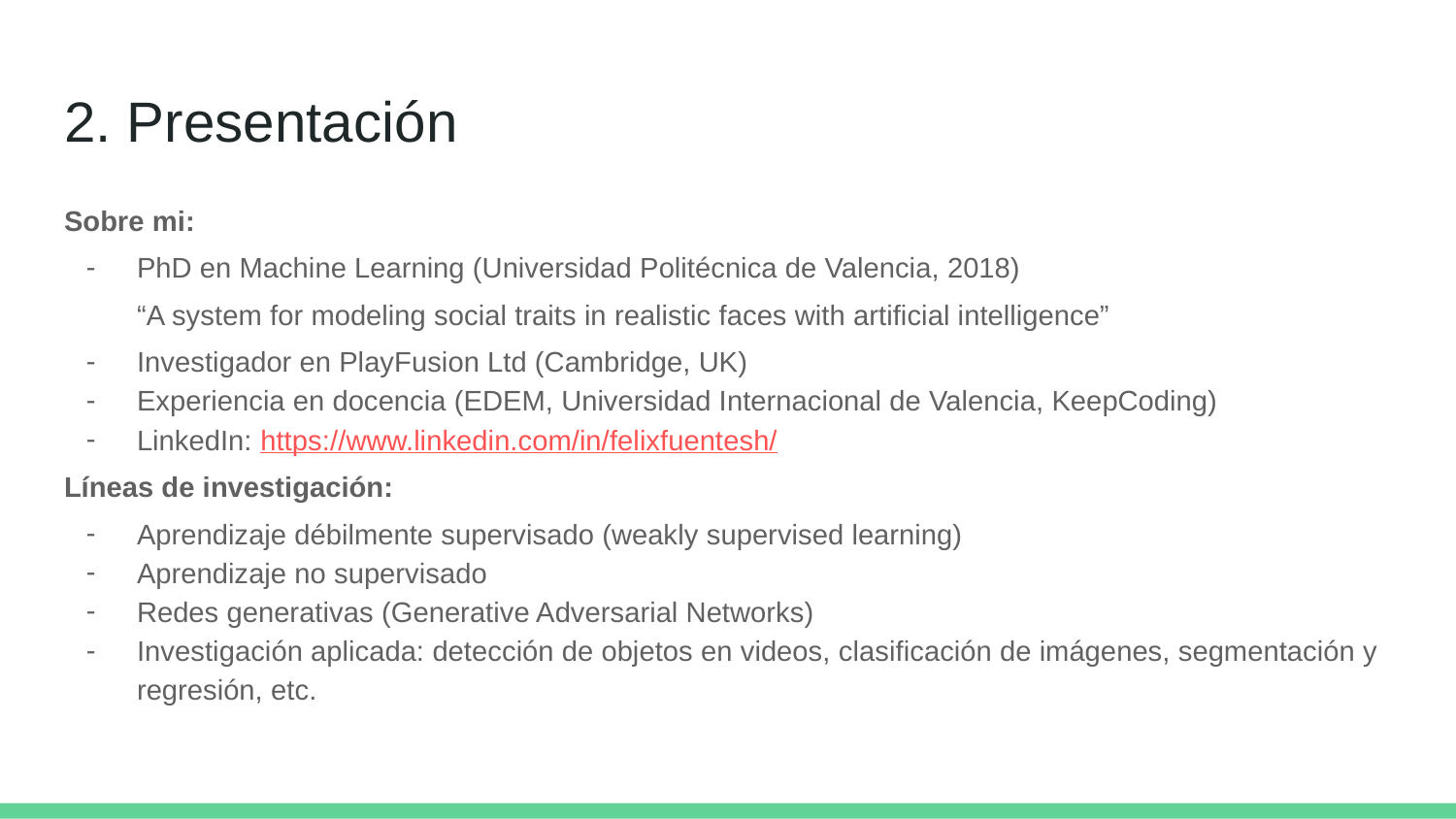

# 2. Presentación
Sobre mi:
PhD en Machine Learning (Universidad Politécnica de Valencia, 2018)
“A system for modeling social traits in realistic faces with artificial intelligence”
Investigador en PlayFusion Ltd (Cambridge, UK)
Experiencia en docencia (EDEM, Universidad Internacional de Valencia, KeepCoding)
LinkedIn: https://www.linkedin.com/in/felixfuentesh/
Líneas de investigación:
Aprendizaje débilmente supervisado (weakly supervised learning)
Aprendizaje no supervisado
Redes generativas (Generative Adversarial Networks)
Investigación aplicada: detección de objetos en videos, clasificación de imágenes, segmentación y regresión, etc.